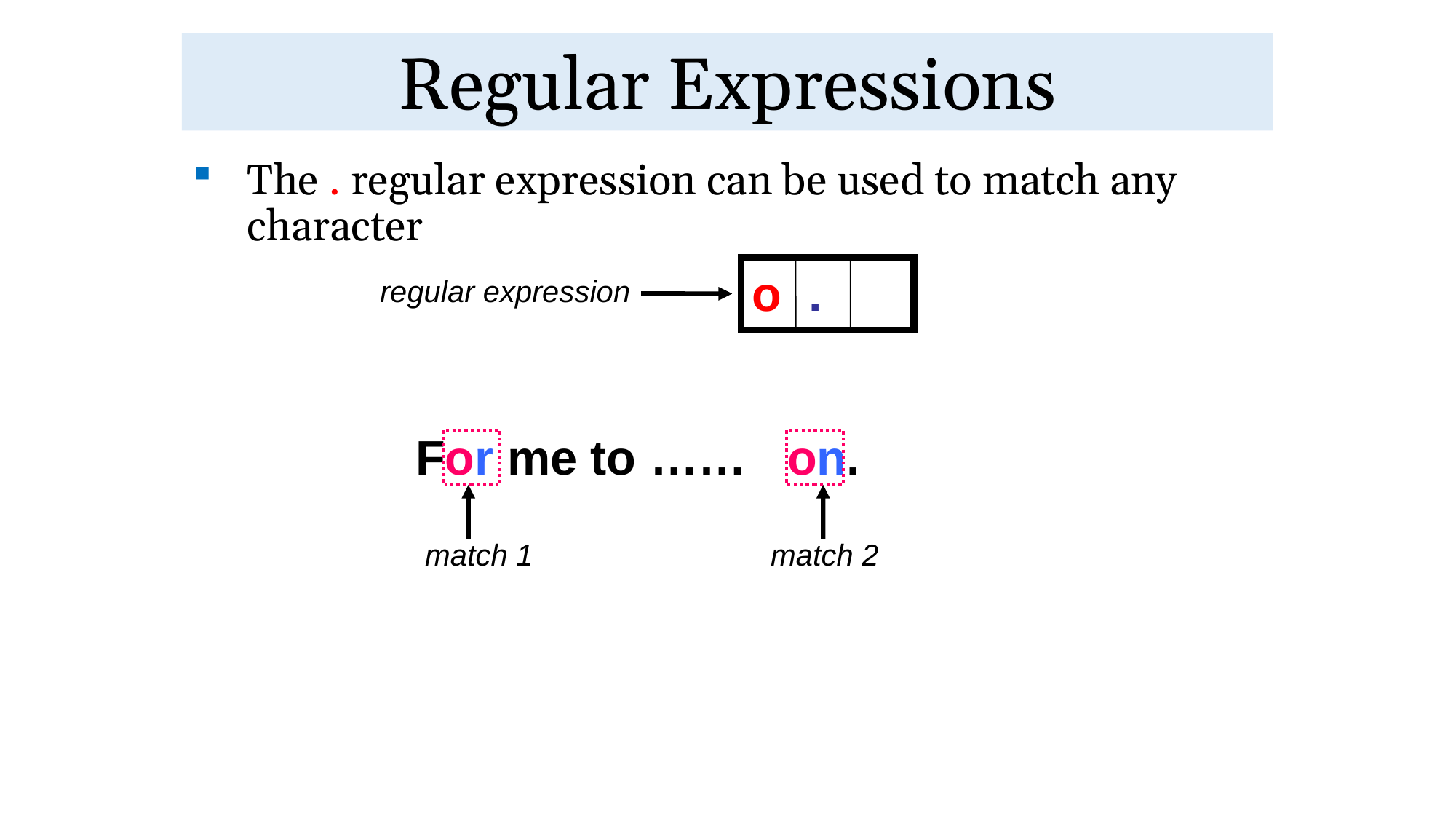

# Regular Expressions
The . regular expression can be used to match any character
o  .

regular expression

For me to ……   on.

match 2
match 1